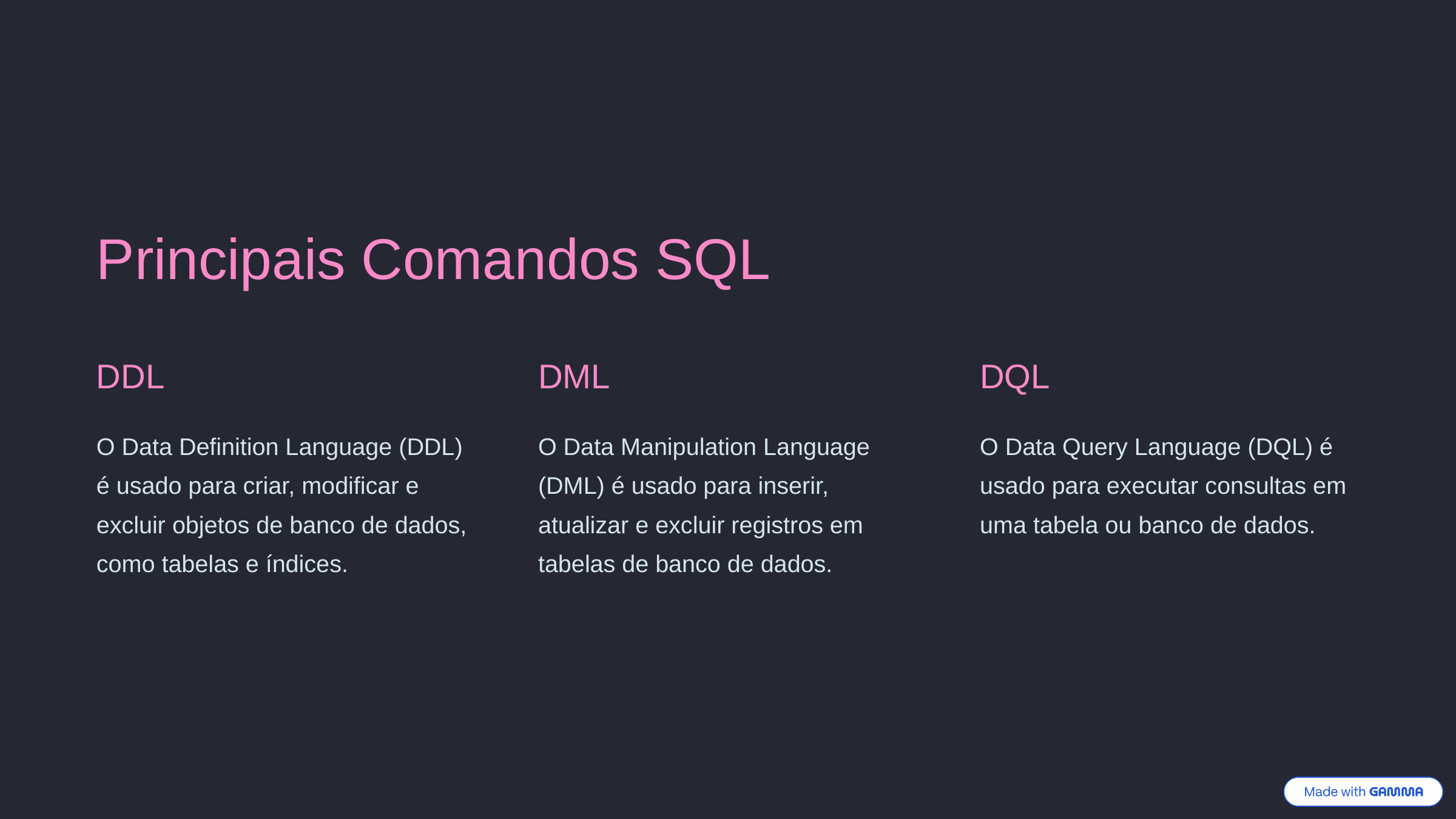

Principais Comandos SQL
DDL
DML
DQL
O Data Definition Language (DDL) é usado para criar, modificar e excluir objetos de banco de dados, como tabelas e índices.
O Data Manipulation Language (DML) é usado para inserir, atualizar e excluir registros em tabelas de banco de dados.
O Data Query Language (DQL) é usado para executar consultas em uma tabela ou banco de dados.